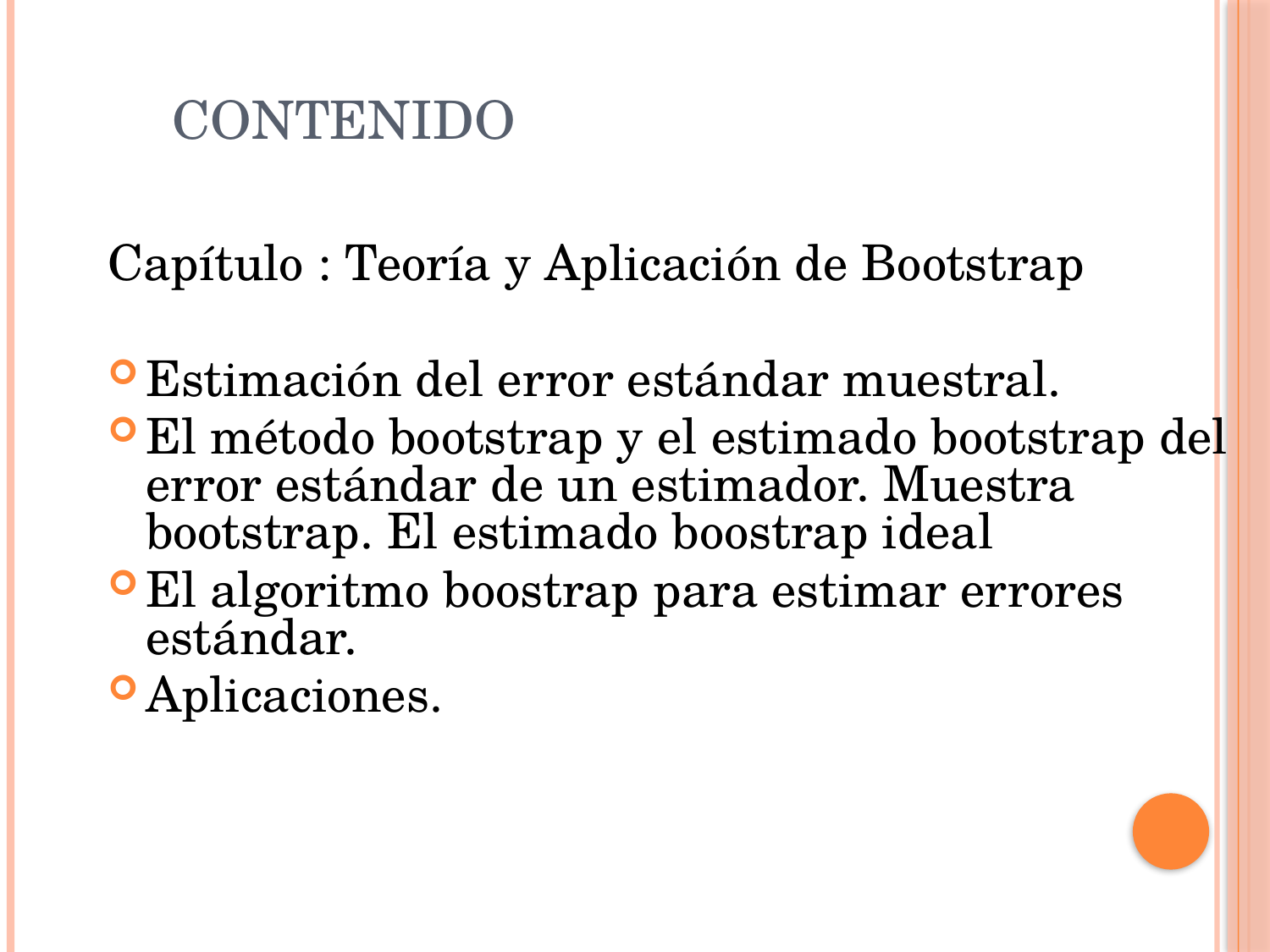

# Contenido
Capítulo : Teoría y Aplicación de Bootstrap

Estimación del error estándar muestral.
El método bootstrap y el estimado bootstrap del error estándar de un estimador. Muestra bootstrap. El estimado boostrap ideal
El algoritmo boostrap para estimar errores estándar.
Aplicaciones.